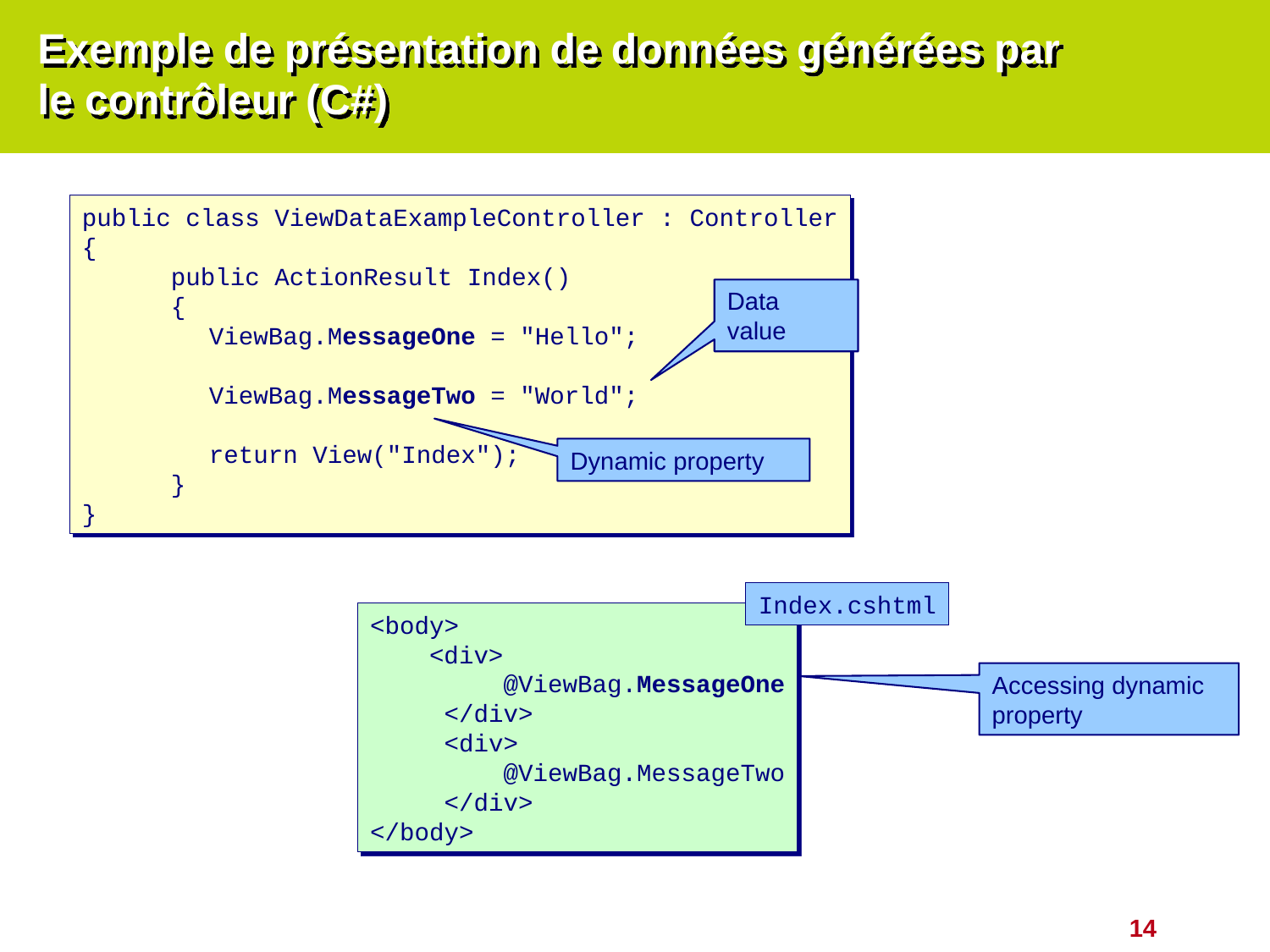

# Exemple de présentation de données générées par le contrôleur (C#)
public class ViewDataExampleController : Controller
{
      public ActionResult Index()
      {
	ViewBag.MessageOne = "Hello";

	ViewBag.MessageTwo = "World";

	return View("Index");
      }
}
Data value
Dynamic property
Index.cshtml
<body>
    <div>
         @ViewBag.MessageOne
     </div>
     <div>
         @ViewBag.MessageTwo
     </div>
</body>
Accessing dynamic property